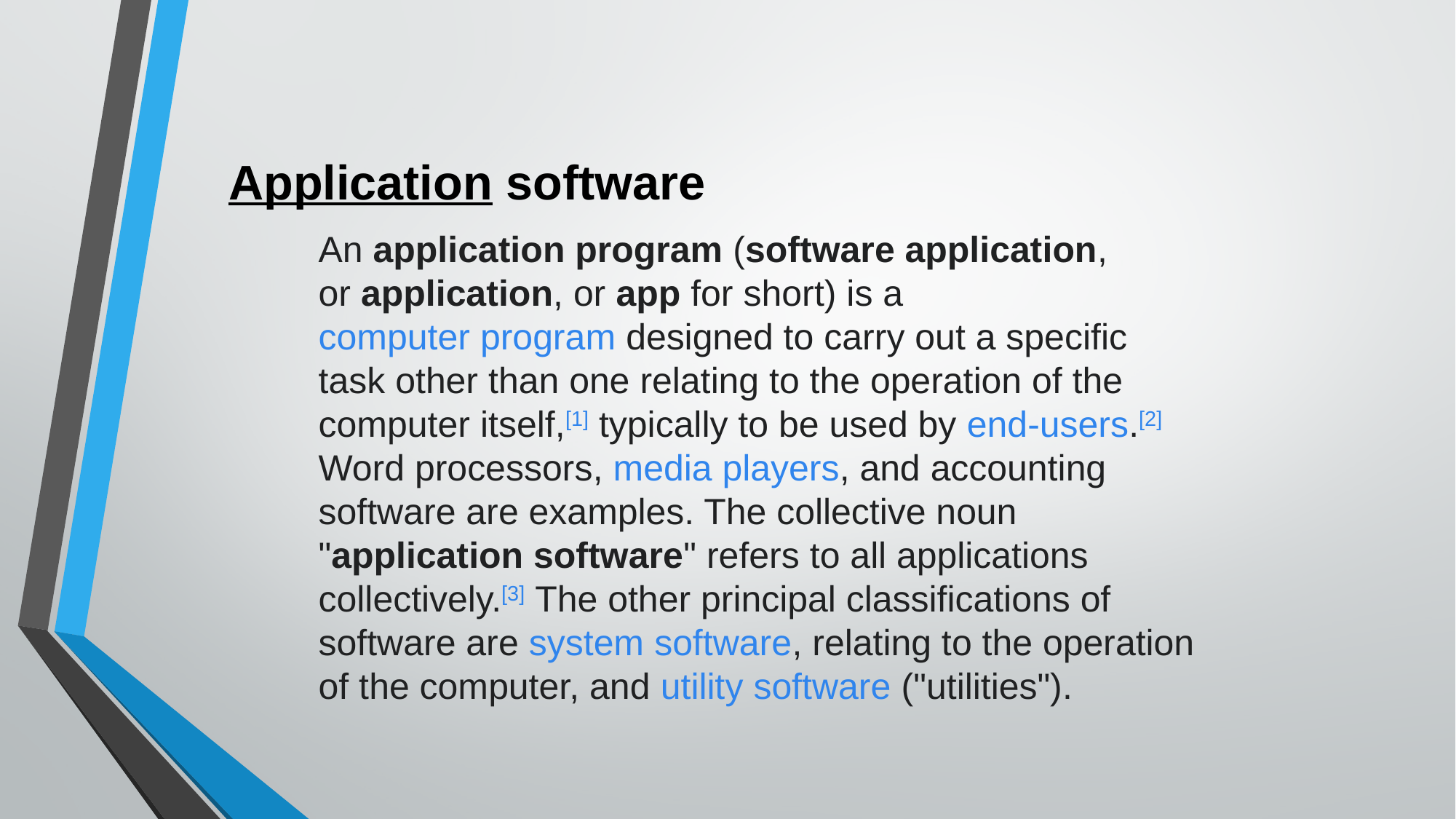

Application software
An application program (software application, or application, or app for short) is a computer program designed to carry out a specific task other than one relating to the operation of the computer itself,[1] typically to be used by end-users.[2] Word processors, media players, and accounting software are examples. The collective noun "application software" refers to all applications collectively.[3] The other principal classifications of software are system software, relating to the operation of the computer, and utility software ("utilities").